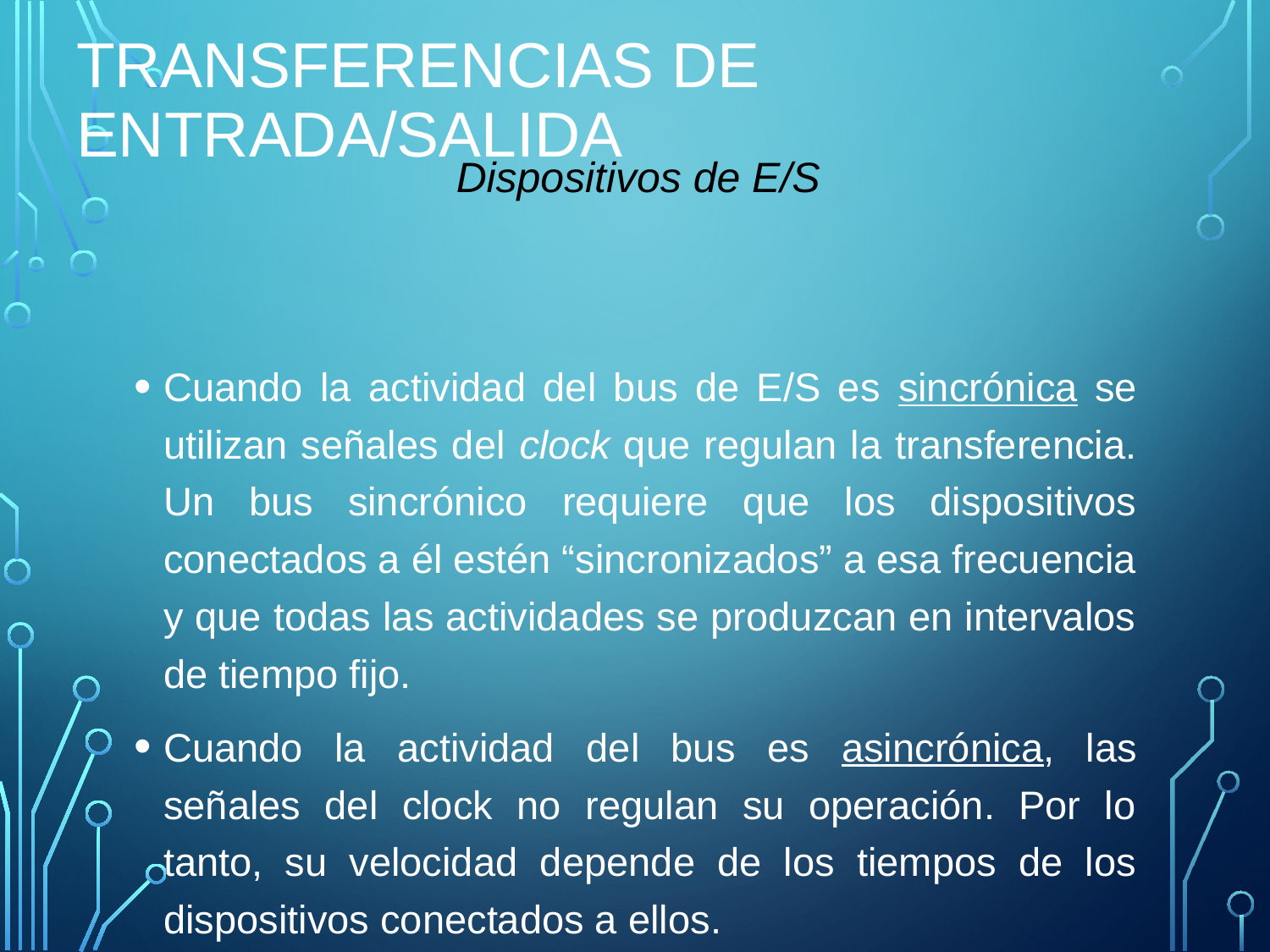

# Transferencias de Entrada/Salida
Dispositivos de E/S
Cuando la actividad del bus de E/S es sincrónica se utilizan señales del clock que regulan la transferencia. Un bus sincrónico requiere que los dispositivos conectados a él estén “sincronizados” a esa frecuencia y que todas las actividades se produzcan en intervalos de tiempo fijo.
Cuando la actividad del bus es asincrónica, las señales del clock no regulan su operación. Por lo tanto, su velocidad depende de los tiempos de los dispositivos conectados a ellos.